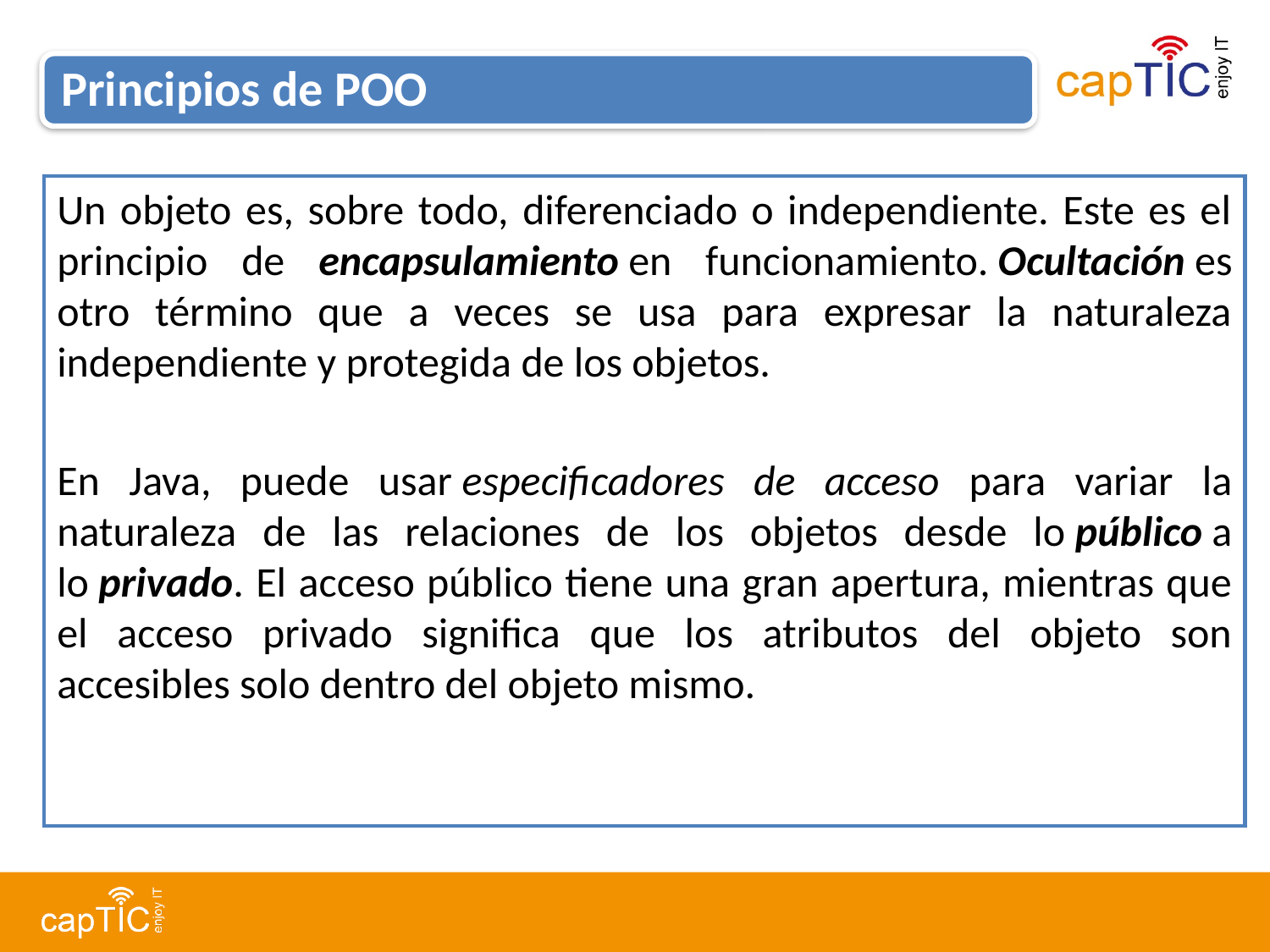

Principios de POO
Un objeto es, sobre todo, diferenciado o independiente. Este es el principio de encapsulamiento en funcionamiento. Ocultación es otro término que a veces se usa para expresar la naturaleza independiente y protegida de los objetos.

En Java, puede usar especificadores de acceso para variar la naturaleza de las relaciones de los objetos desde lo público a lo privado. El acceso público tiene una gran apertura, mientras que el acceso privado significa que los atributos del objeto son accesibles solo dentro del objeto mismo.